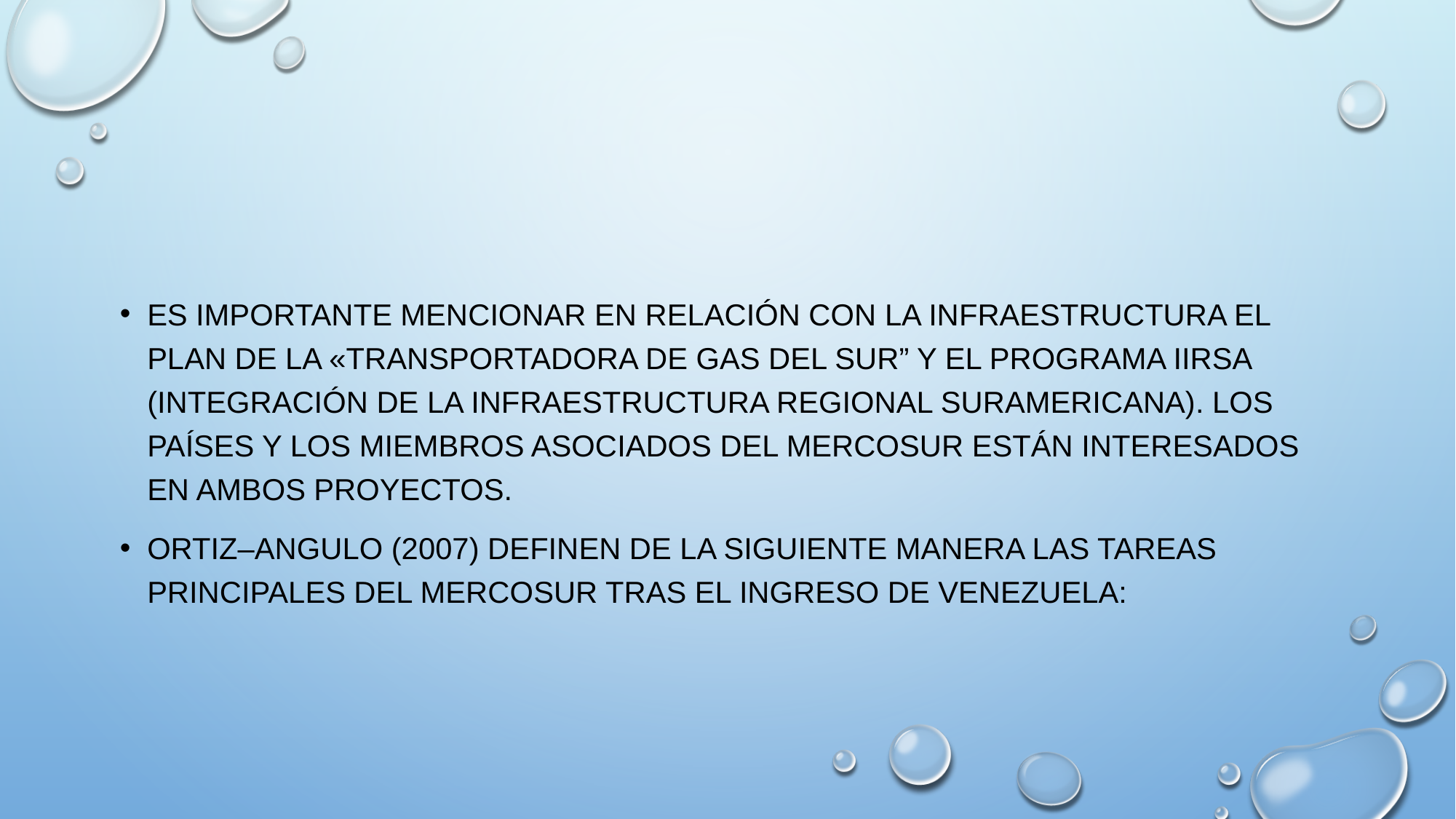

Es importante mencionar en relación con la infraestructura el plan de la «transportadora de gas del sur” y el programa IIRSA (Integración de la Infraestructura Regional Suramericana). Los países y los miembros asociados del MERCOSUR están interesados en ambos proyectos.
ORTIZ–ANGULO (2007) definen de la siguiente manera las tareas principales del MERCOSUR tras el ingreso de Venezuela: